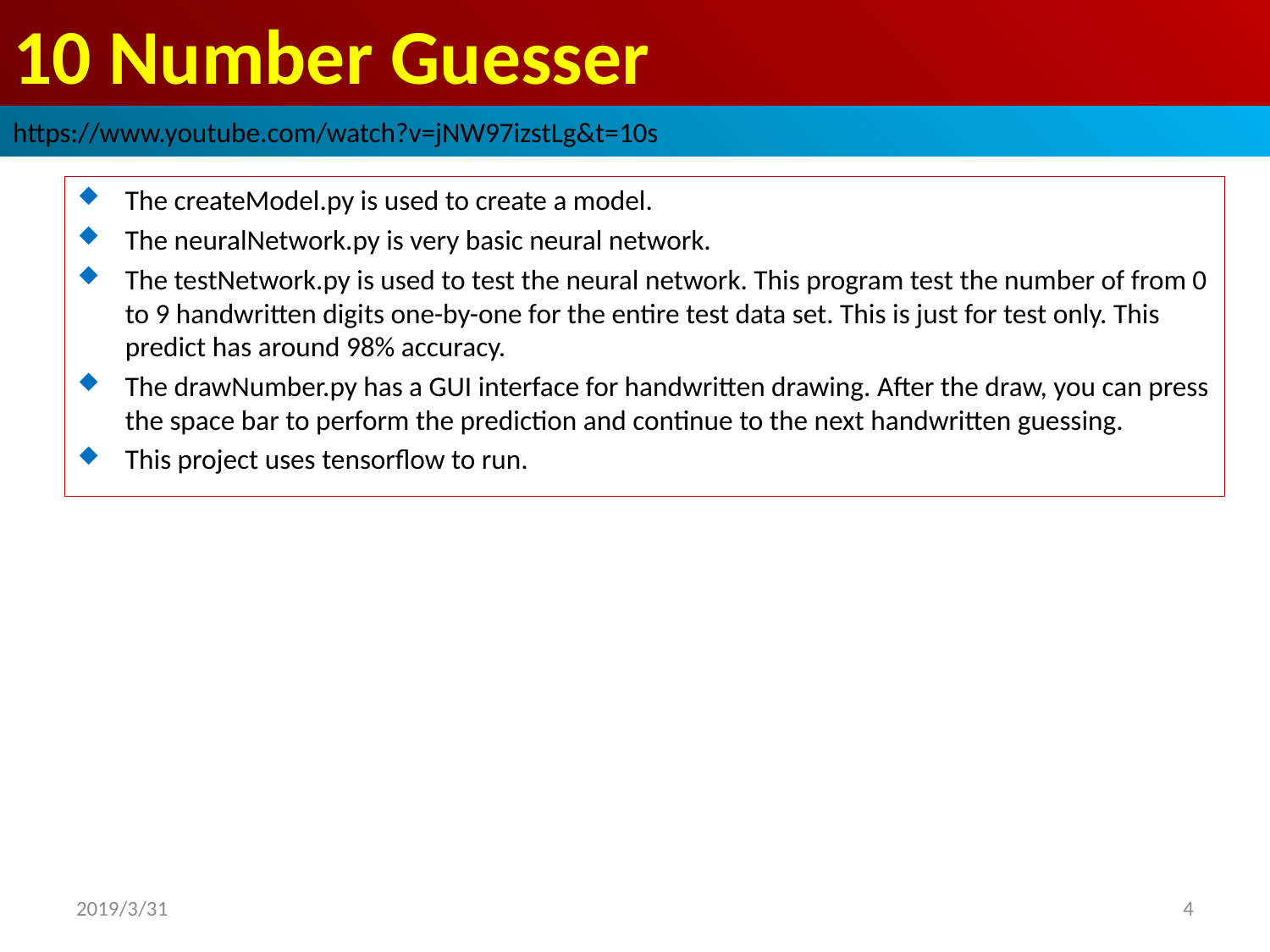

# 10 Number Guesser
https://www.youtube.com/watch?v=jNW97izstLg&t=10s
The createModel.py is used to create a model.
The neuralNetwork.py is very basic neural network.
The testNetwork.py is used to test the neural network. This program test the number of from 0 to 9 handwritten digits one-by-one for the entire test data set. This is just for test only. This predict has around 98% accuracy.
The drawNumber.py has a GUI interface for handwritten drawing. After the draw, you can press the space bar to perform the prediction and continue to the next handwritten guessing.
This project uses tensorflow to run.
2019/3/31
4